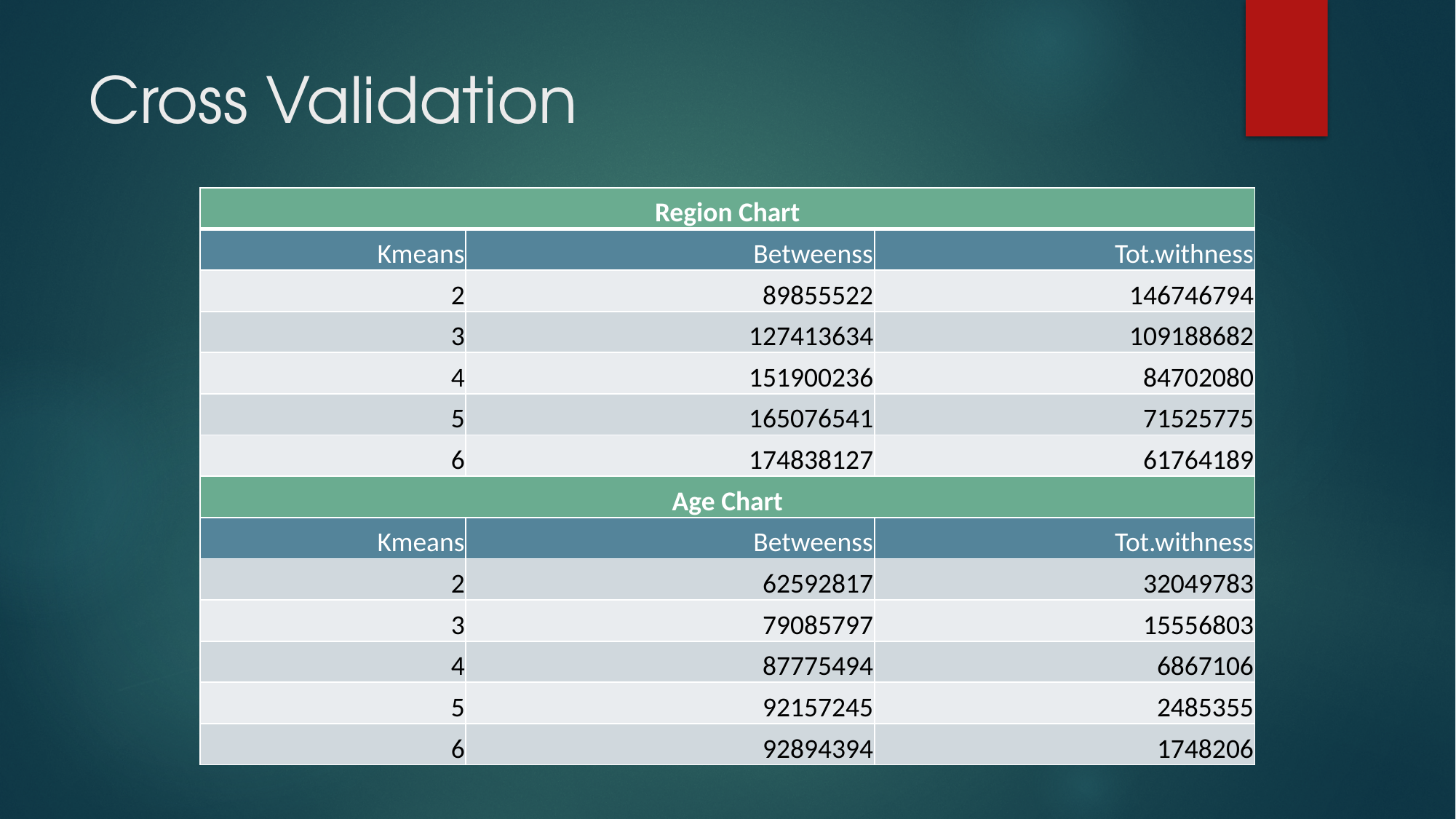

# Cross Validation
| Region Chart |  |  |
| --- | --- | --- |
| Kmeans | Betweenss | Tot.withness |
| 2 | 89855522 | 146746794 |
| 3 | 127413634 | 109188682 |
| 4 | 151900236 | 84702080 |
| 5 | 165076541 | 71525775 |
| 6 | 174838127 | 61764189 |
| Age Chart |  |  |
| Kmeans | Betweenss | Tot.withness |
| 2 | 62592817 | 32049783 |
| 3 | 79085797 | 15556803 |
| 4 | 87775494 | 6867106 |
| 5 | 92157245 | 2485355 |
| 6 | 92894394 | 1748206 |